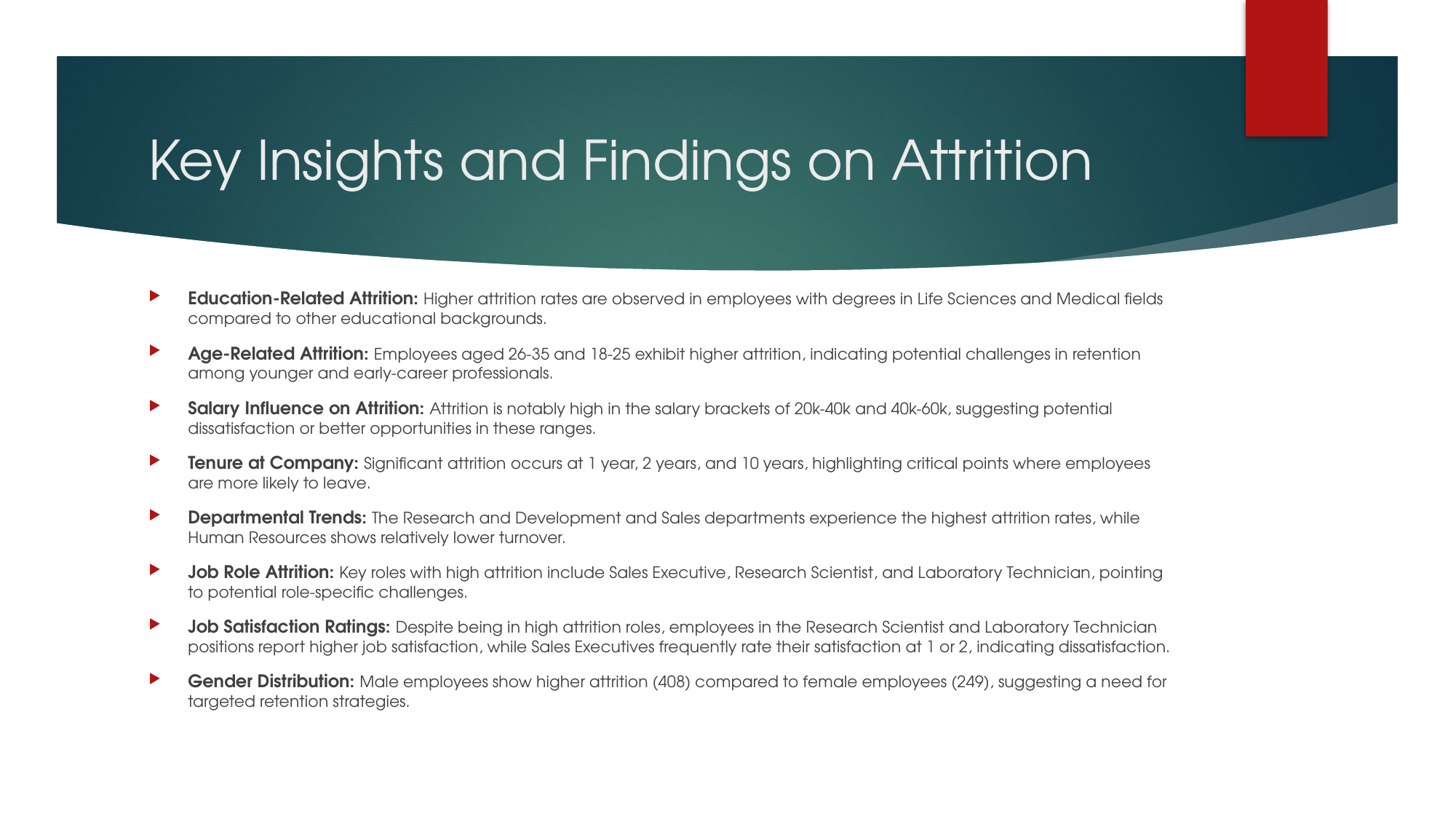

# Key Insights and Findings on Attrition
Education-Related Attrition: Higher attrition rates are observed in employees with degrees in Life Sciences and Medical fields compared to other educational backgrounds.
Age-Related Attrition: Employees aged 26-35 and 18-25 exhibit higher attrition, indicating potential challenges in retention among younger and early-career professionals.
Salary Influence on Attrition: Attrition is notably high in the salary brackets of 20k-40k and 40k-60k, suggesting potential dissatisfaction or better opportunities in these ranges.
Tenure at Company: Significant attrition occurs at 1 year, 2 years, and 10 years, highlighting critical points where employees are more likely to leave.
Departmental Trends: The Research and Development and Sales departments experience the highest attrition rates, while Human Resources shows relatively lower turnover.
Job Role Attrition: Key roles with high attrition include Sales Executive, Research Scientist, and Laboratory Technician, pointing to potential role-specific challenges.
Job Satisfaction Ratings: Despite being in high attrition roles, employees in the Research Scientist and Laboratory Technician positions report higher job satisfaction, while Sales Executives frequently rate their satisfaction at 1 or 2, indicating dissatisfaction.
Gender Distribution: Male employees show higher attrition (408) compared to female employees (249), suggesting a need for targeted retention strategies.